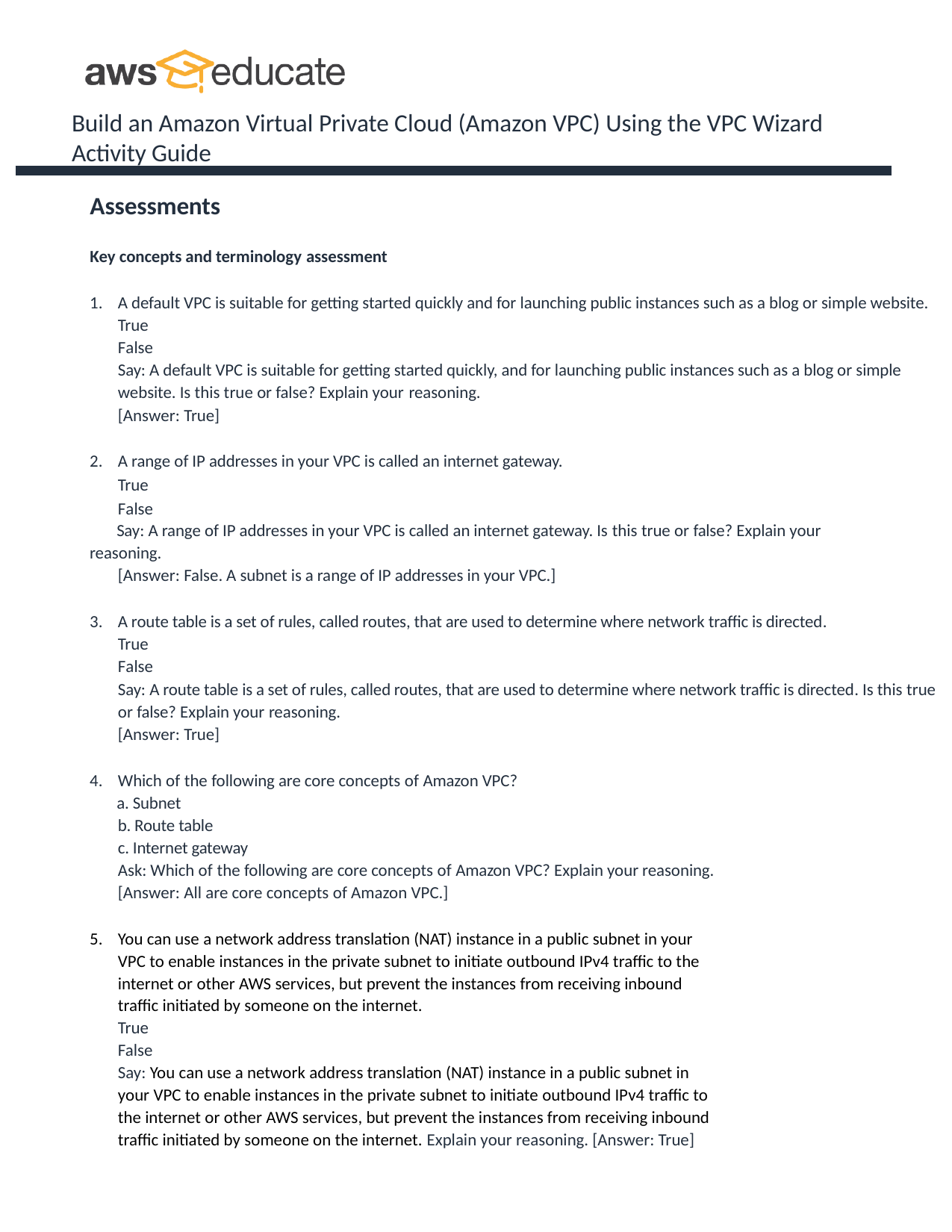

Build an Amazon Virtual Private Cloud (Amazon VPC) Using the VPC Wizard Activity Guide

Assessments

Key concepts and terminology assessment

A default VPC is suitable for getting started quickly and for launching public instances such as a blog or simple website.
True
False
Say: A default VPC is suitable for getting started quickly, and for launching public instances such as a blog or simple website. Is this true or false? Explain your reasoning.
[Answer: True]

A range of IP addresses in your VPC is called an internet gateway.
True
False
       Say: A range of IP addresses in your VPC is called an internet gateway. Is this true or false? Explain your        	reasoning.
[Answer: False. A subnet is a range of IP addresses in your VPC.]

A route table is a set of rules, called routes, that are used to determine where network traffic is directed.
True
False
Say: A route table is a set of rules, called routes, that are used to determine where network traffic is directed. Is this true or false? Explain your reasoning.
[Answer: True]

Which of the following are core concepts of Amazon VPC?
       a. Subnet
b. Route table
c. Internet gateway
Ask: Which of the following are core concepts of Amazon VPC? Explain your reasoning.
[Answer: All are core concepts of Amazon VPC.]

You can use a network address translation (NAT) instance in a public subnet in your VPC to enable instances in the private subnet to initiate outbound IPv4 traffic to the internet or other AWS services, but prevent the instances from receiving inbound traffic initiated by someone on the internet.
True
False
Say: You can use a network address translation (NAT) instance in a public subnet in your VPC to enable instances in the private subnet to initiate outbound IPv4 traffic to the internet or other AWS services, but prevent the instances from receiving inbound traffic initiated by someone on the internet. Explain your reasoning. [Answer: True]